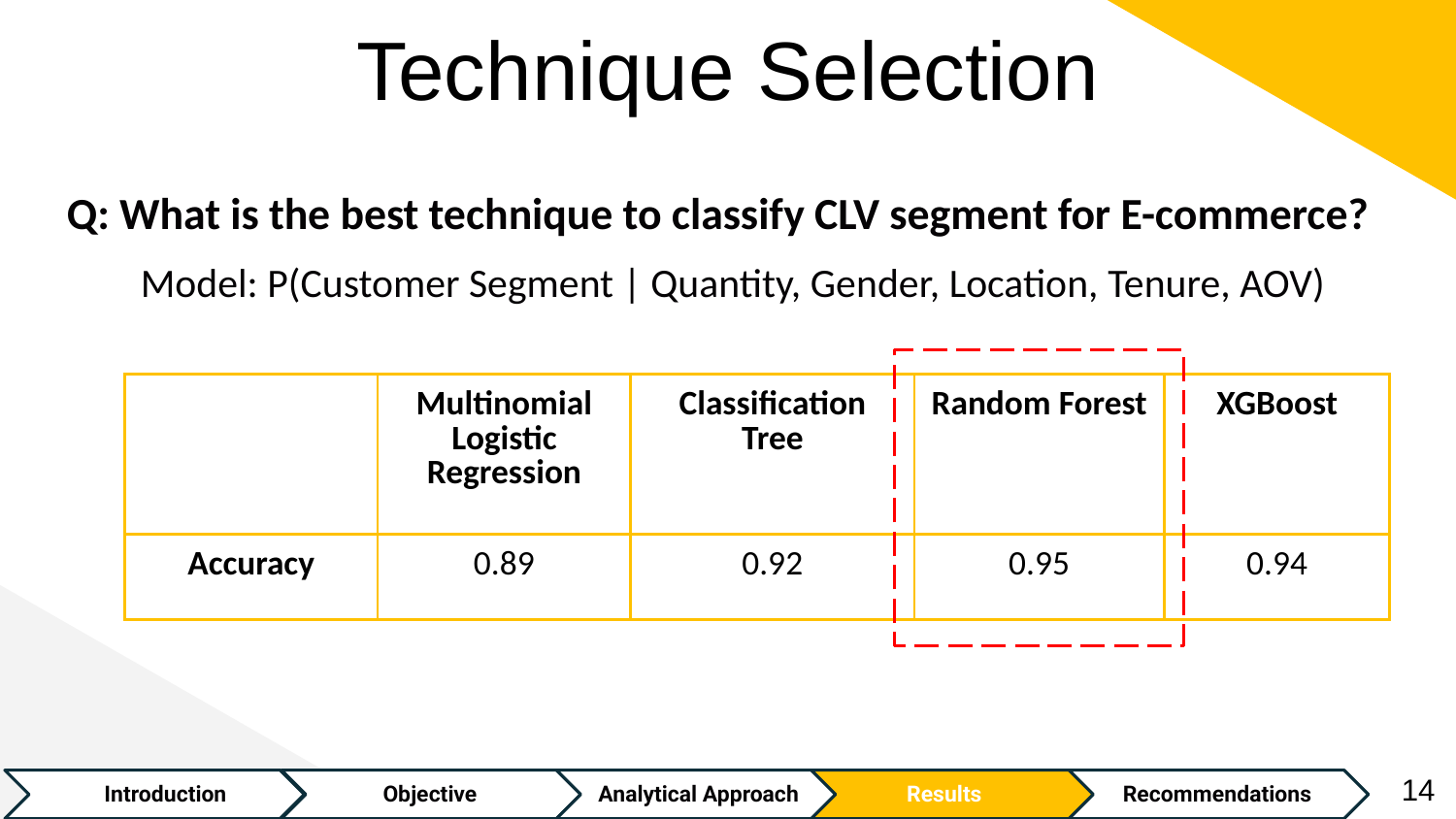

# Technique Selection
Q: What is the best technique to classify CLV segment for E-commerce?
Model: P(Customer Segment | Quantity, Gender, Location, Tenure, AOV)

|  | Multinomial Logistic Regression | Classification Tree | Random Forest | XGBoost |
| --- | --- | --- | --- | --- |
| Accuracy | 0.89 | 0.92 | 0.95 | 0.94 |
14
Recommendations
Introduction
Objective
Analytical Approach
Results